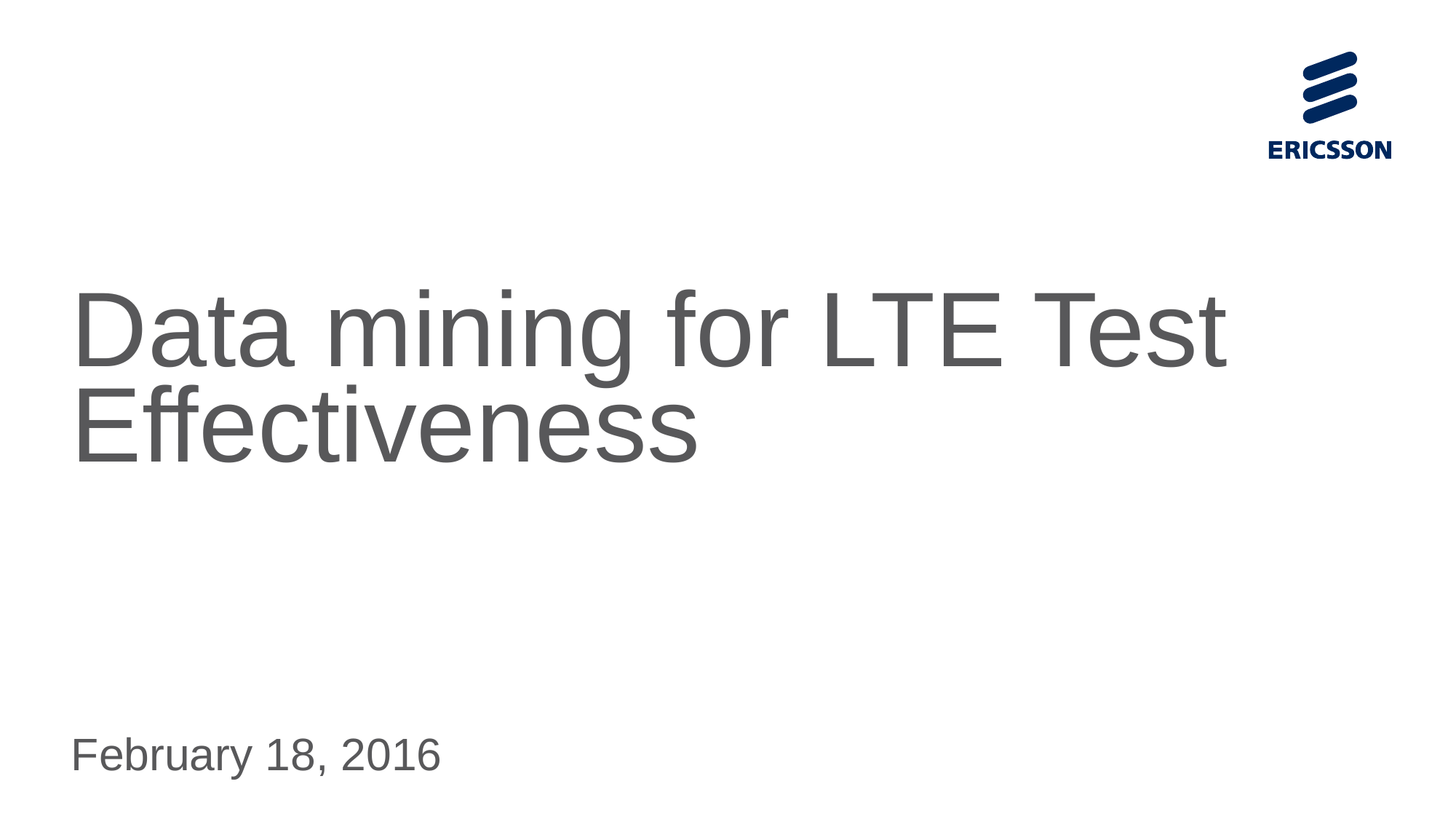

# Data mining for LTE Test Effectiveness
February 18, 2016